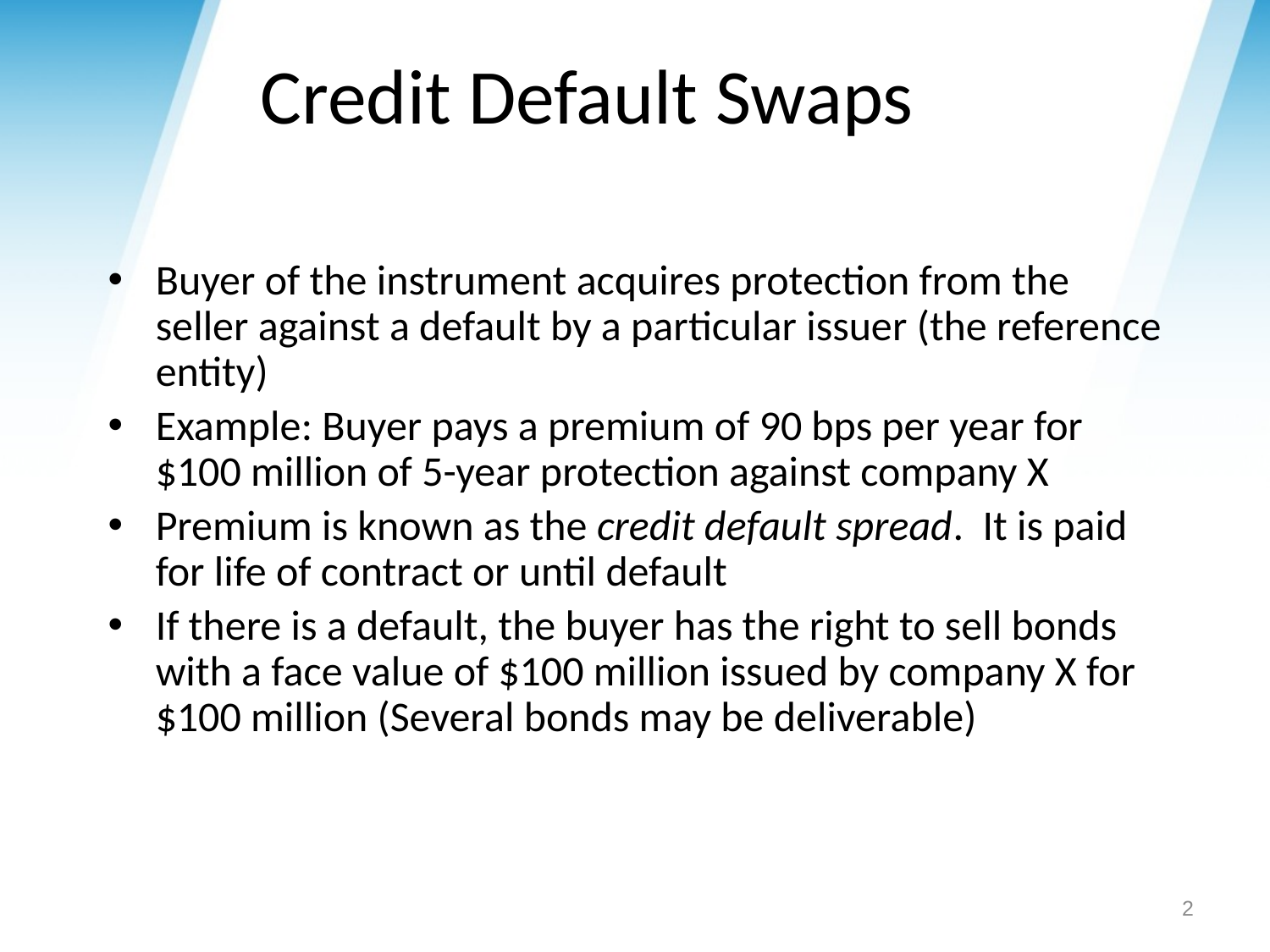

# Credit Default Swaps
Buyer of the instrument acquires protection from the seller against a default by a particular issuer (the reference entity)
Example: Buyer pays a premium of 90 bps per year for $100 million of 5-year protection against company X
Premium is known as the credit default spread.  It is paid for life of contract or until default
If there is a default, the buyer has the right to sell bonds with a face value of $100 million issued by company X for $100 million (Several bonds may be deliverable)
2